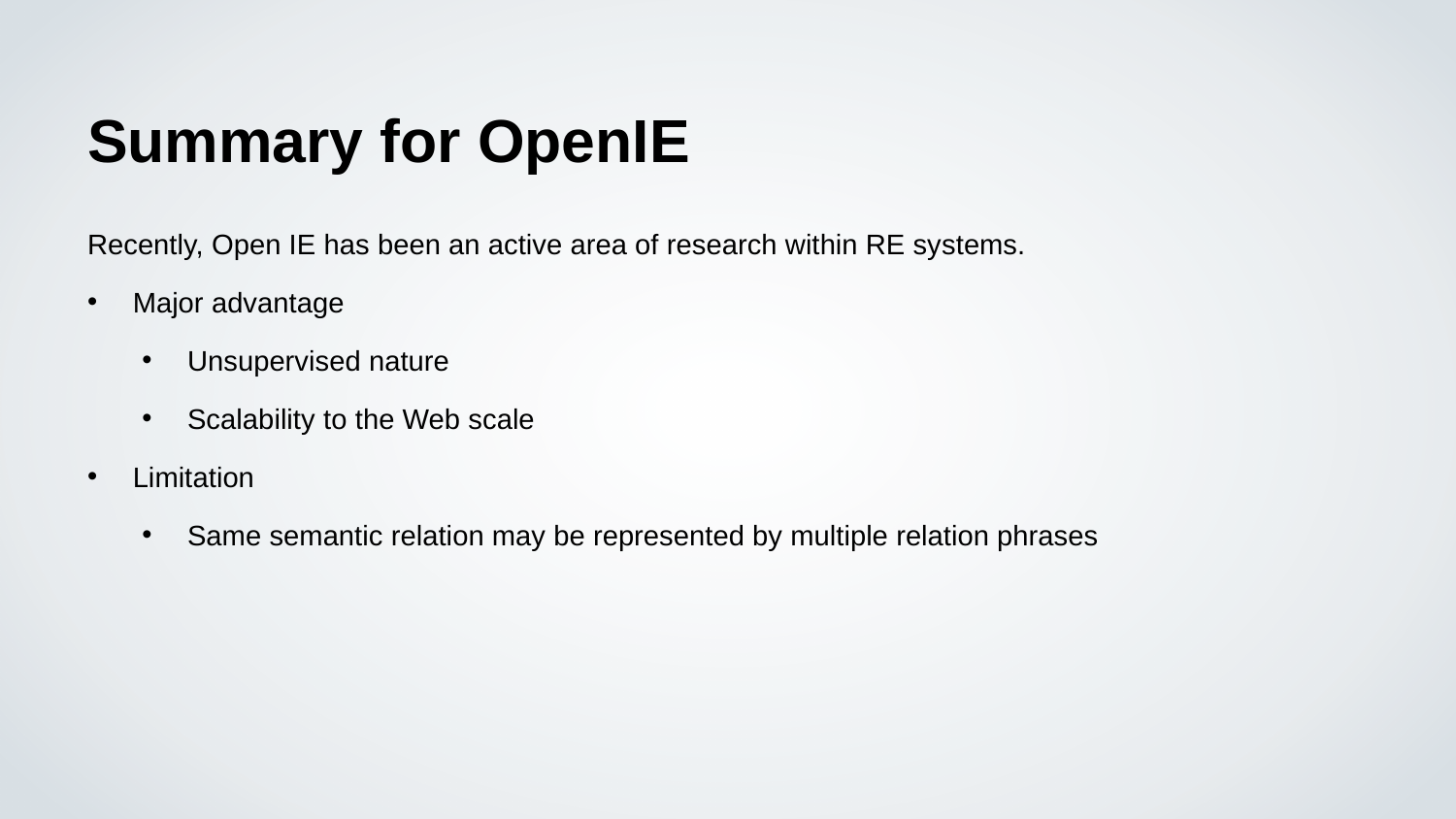

Summary for OpenIE
Recently, Open IE has been an active area of research within RE systems.
Major advantage
Unsupervised nature
Scalability to the Web scale
Limitation
Same semantic relation may be represented by multiple relation phrases